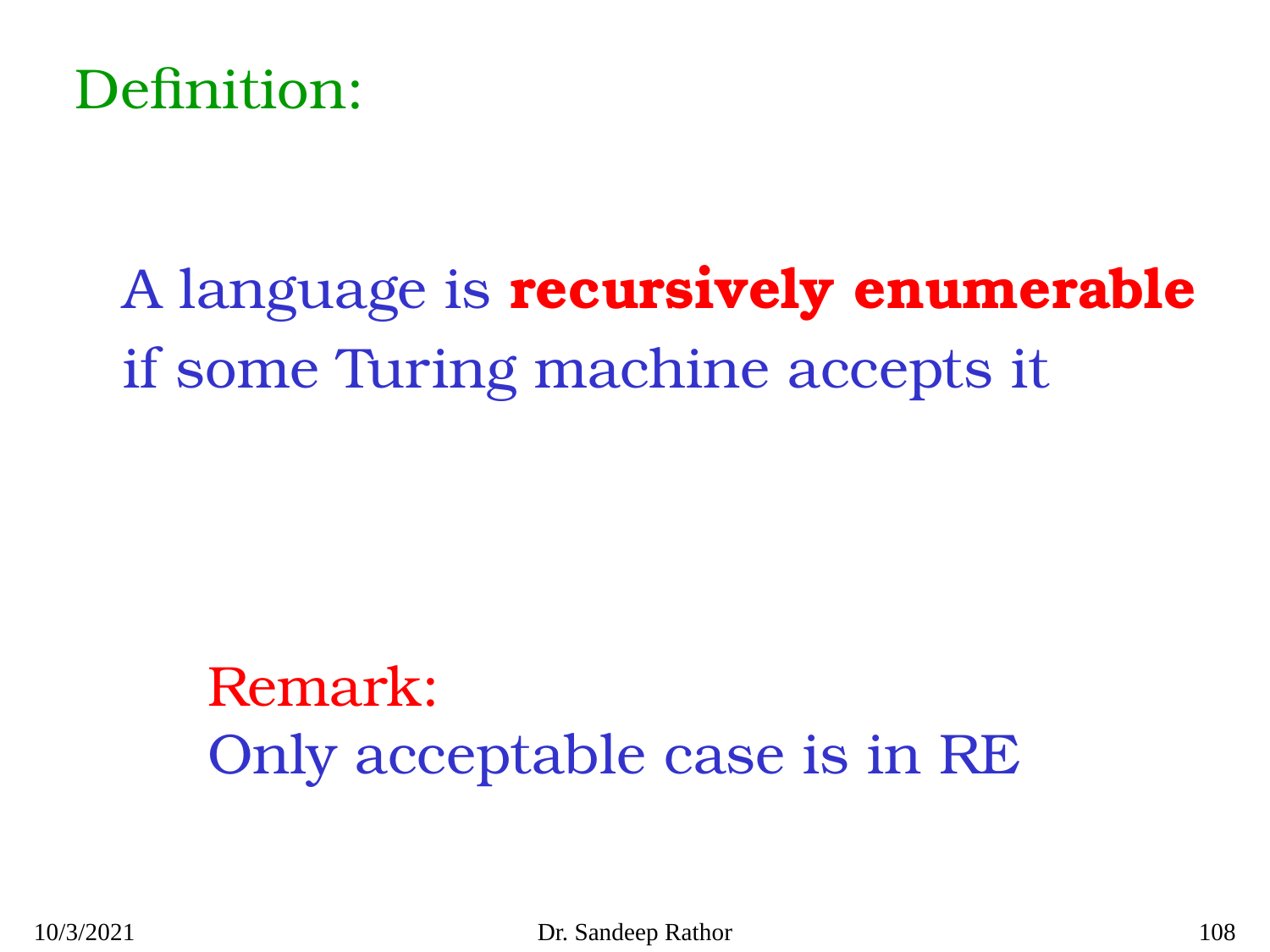

Definition:
A language is recursively enumerable
if some Turing machine accepts it

Remark:
Only acceptable case is in RE
10/3/2021
Dr. Sandeep Rathor
108